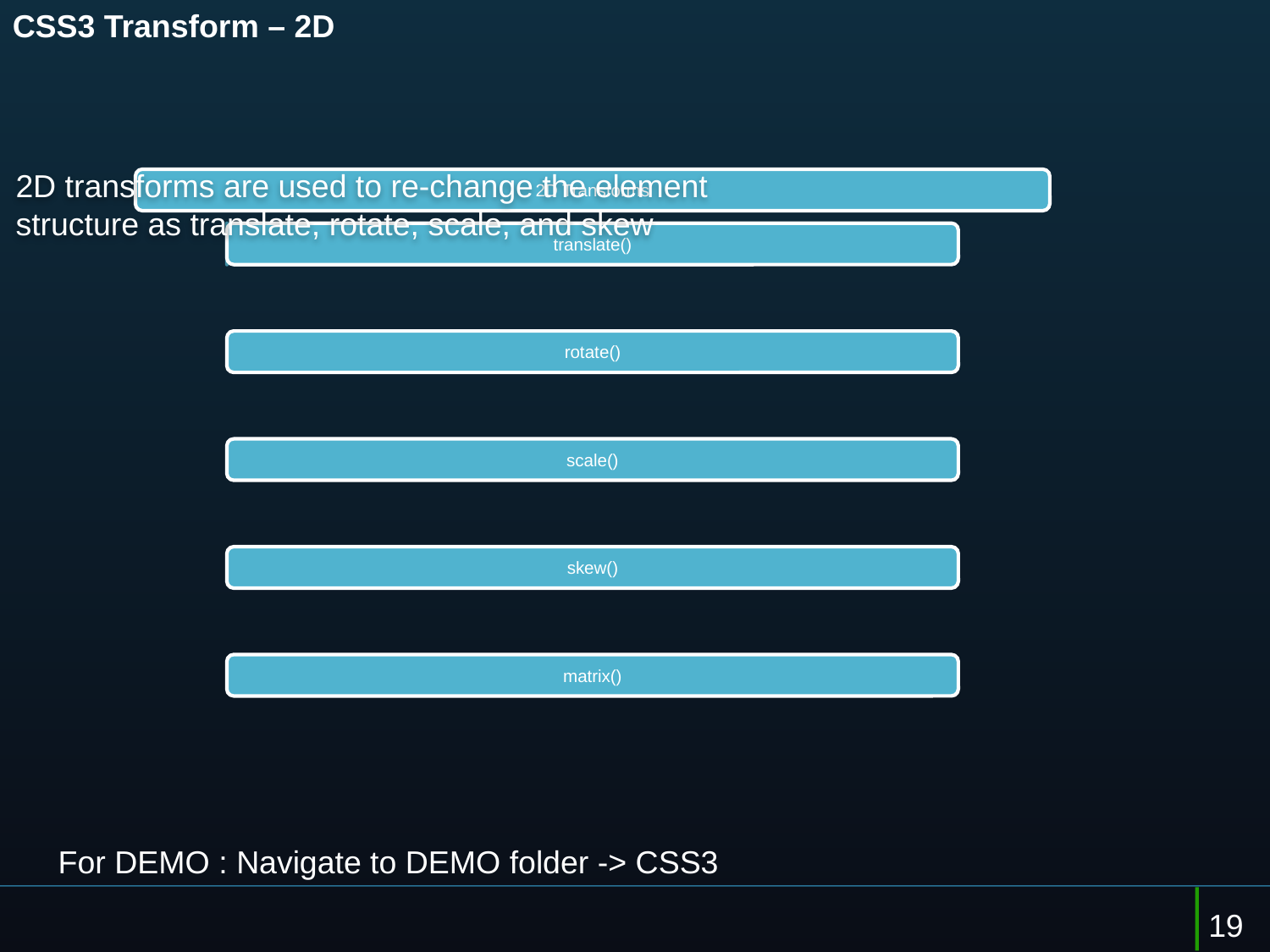

# CSS3 Transform – 2D
2D transforms are used to re-change the element structure as translate, rotate, scale, and skew
2D Transforms
translate()
rotate()
scale()
skew()
matrix()

For DEMO : Navigate to DEMO folder -> CSS3
19